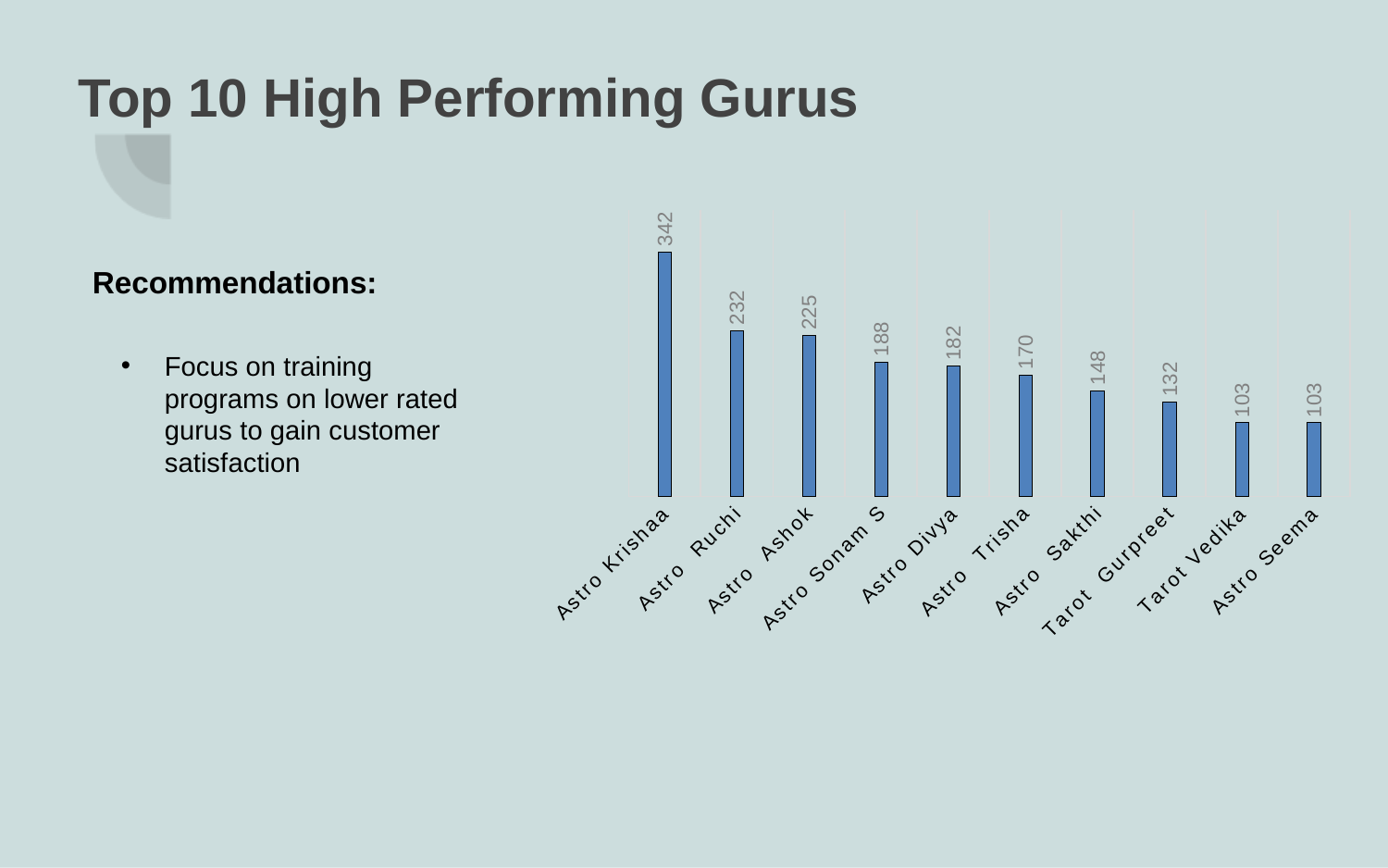

Top 10 High Performing Gurus

### Chart

| Category | Total |
|---|---|
| Astro Krishaa | 342.0 |
| Astro  Ruchi | 232.0 |
| Astro  Ashok | 225.0 |
| Astro Sonam S | 188.0 |
| Astro Divya | 182.0 |
| Astro  Trisha | 170.0 |
| Astro  Sakthi | 148.0 |
| Tarot  Gurpreet | 132.0 |
| Tarot Vedika | 103.0 |
| Astro Seema | 103.0 |
Recommendations:
Focus on training programs on lower rated gurus to gain customer satisfaction